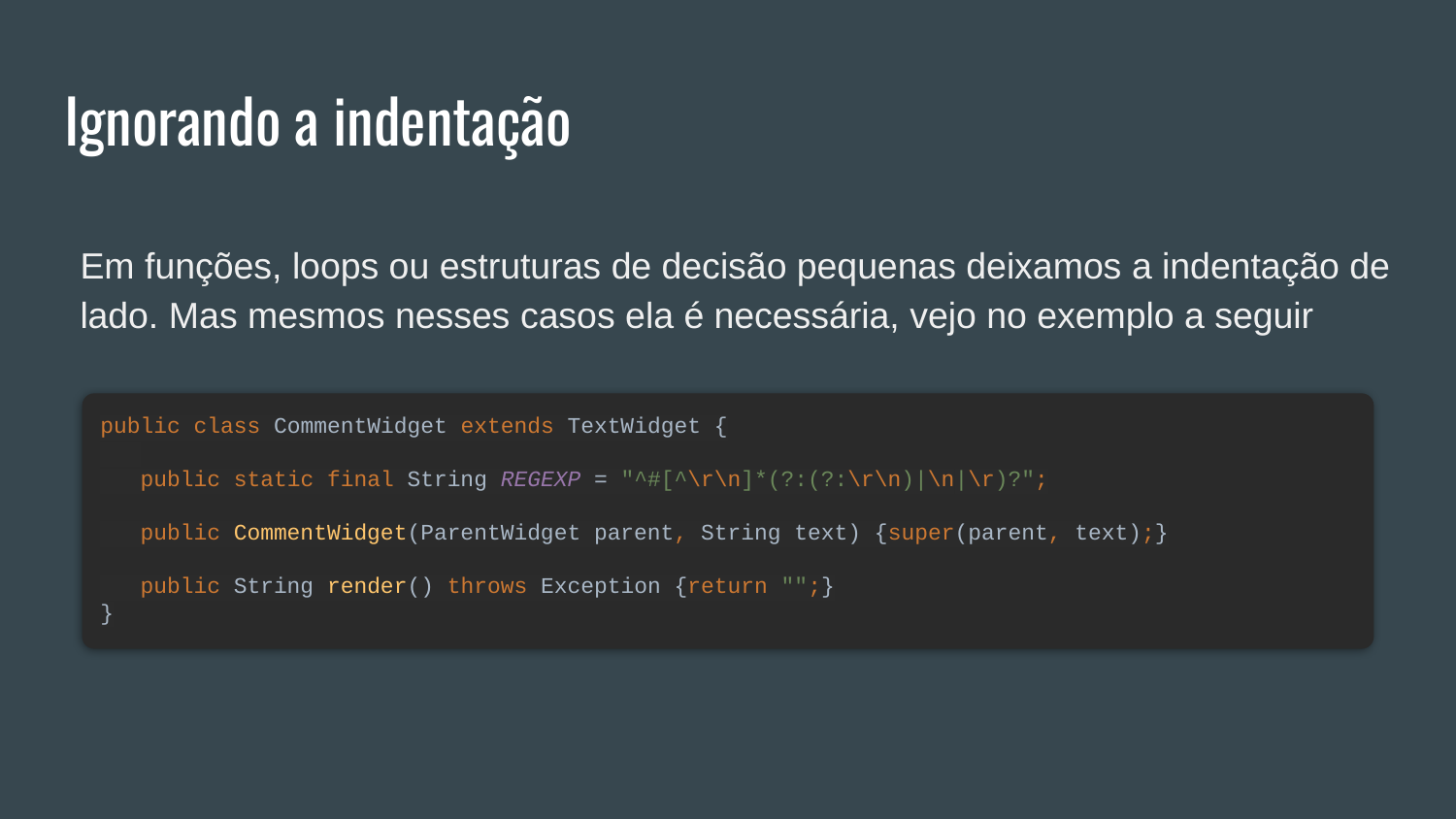

# Ignorando a indentação
Em funções, loops ou estruturas de decisão pequenas deixamos a indentação de lado. Mas mesmos nesses casos ela é necessária, vejo no exemplo a seguir

public class CommentWidget extends TextWidget {

   public static final String REGEXP = "^#[^\r\n]*(?:(?:\r\n)|\n|\r)?";

   public CommentWidget(ParentWidget parent, String text) {super(parent, text);}

   public String render() throws Exception {return "";}
}